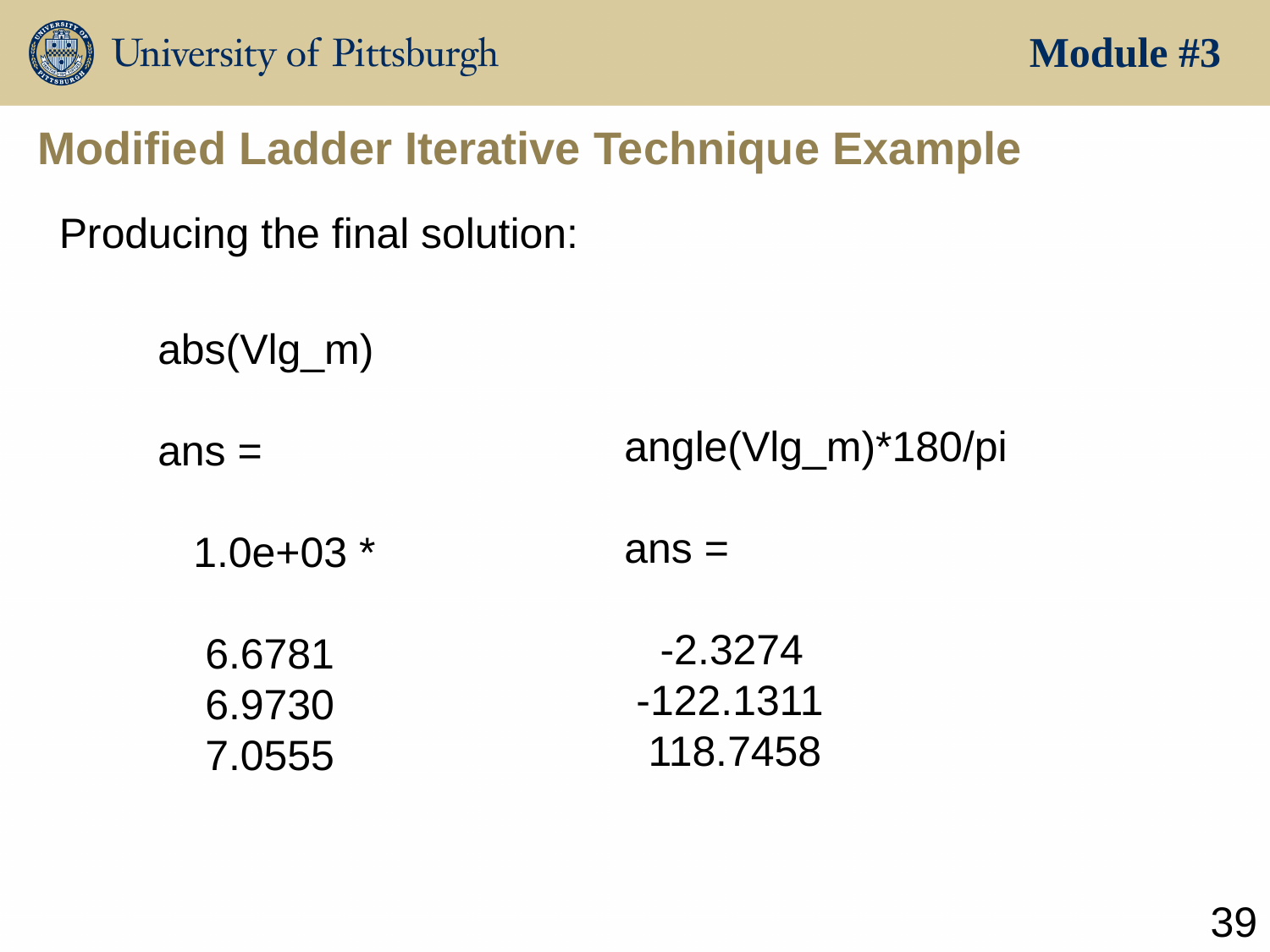

Module #3
# Modified Ladder Iterative Technique Example
Producing the final solution:
abs(Vlg_m)

ans =

   1.0e+03 *

    6.6781
    6.9730
    7.0555
angle(Vlg_m)*180/pi

ans =

   -2.3274
 -122.1311
  118.7458
39